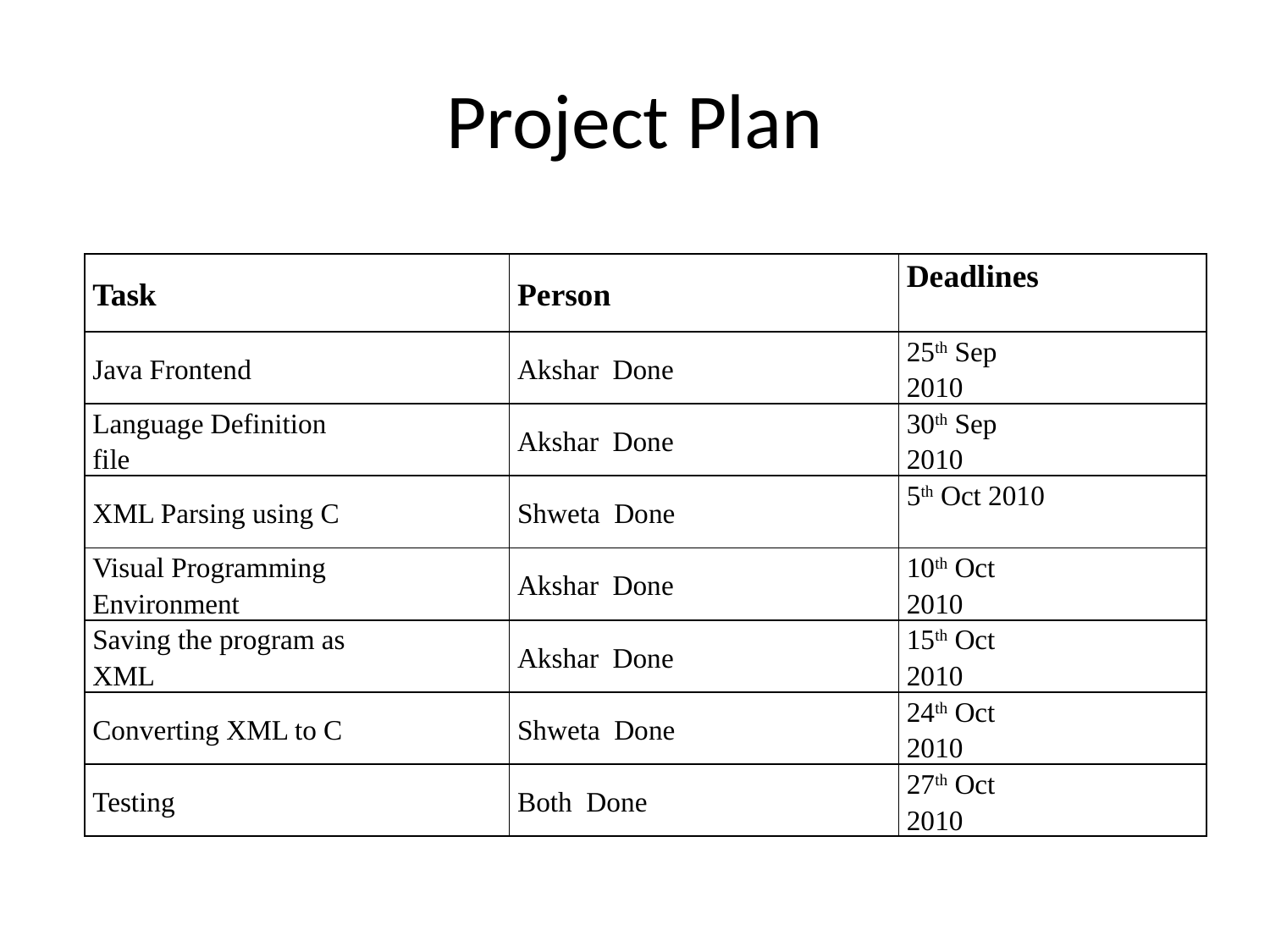

# Project Plan
| Task | Person | Deadlines |
| --- | --- | --- |
| Java Frontend | Akshar Done | 25th Sep 2010 |
| Language Definition file | Akshar Done | 30th Sep 2010 |
| XML Parsing using C | Shweta Done | 5th Oct 2010 |
| Visual Programming Environment | Akshar Done | 10th Oct 2010 |
| Saving the program as XML | Akshar Done | 15th Oct 2010 |
| Converting XML to C | Shweta Done | 24th Oct 2010 |
| Testing | Both Done | 27th Oct 2010 |